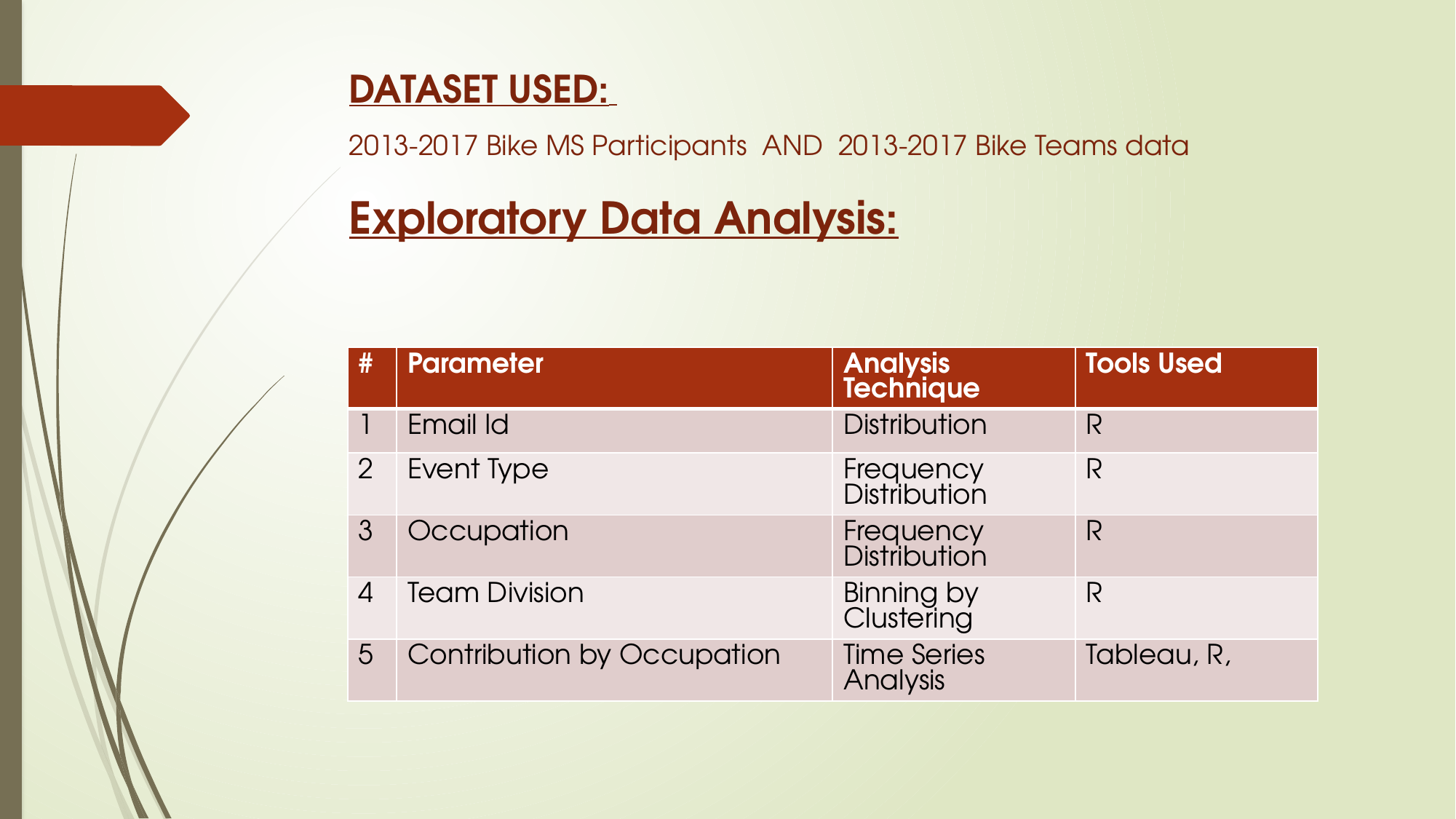

DATASET USED:

2013-2017 Bike MS Participants  AND  2013-2017 Bike Teams data

Exploratory Data Analysis:

| # | Parameter | Analysis Technique | Tools Used |
| --- | --- | --- | --- |
| 1 | Email Id | Distribution | R |
| 2 | Event Type | Frequency Distribution | R |
| 3 | Occupation | Frequency Distribution | R |
| 4 | Team Division | Binning by Clustering | R |
| 5 | Contribution by Occupation | Time Series Analysis | Tableau, R, |